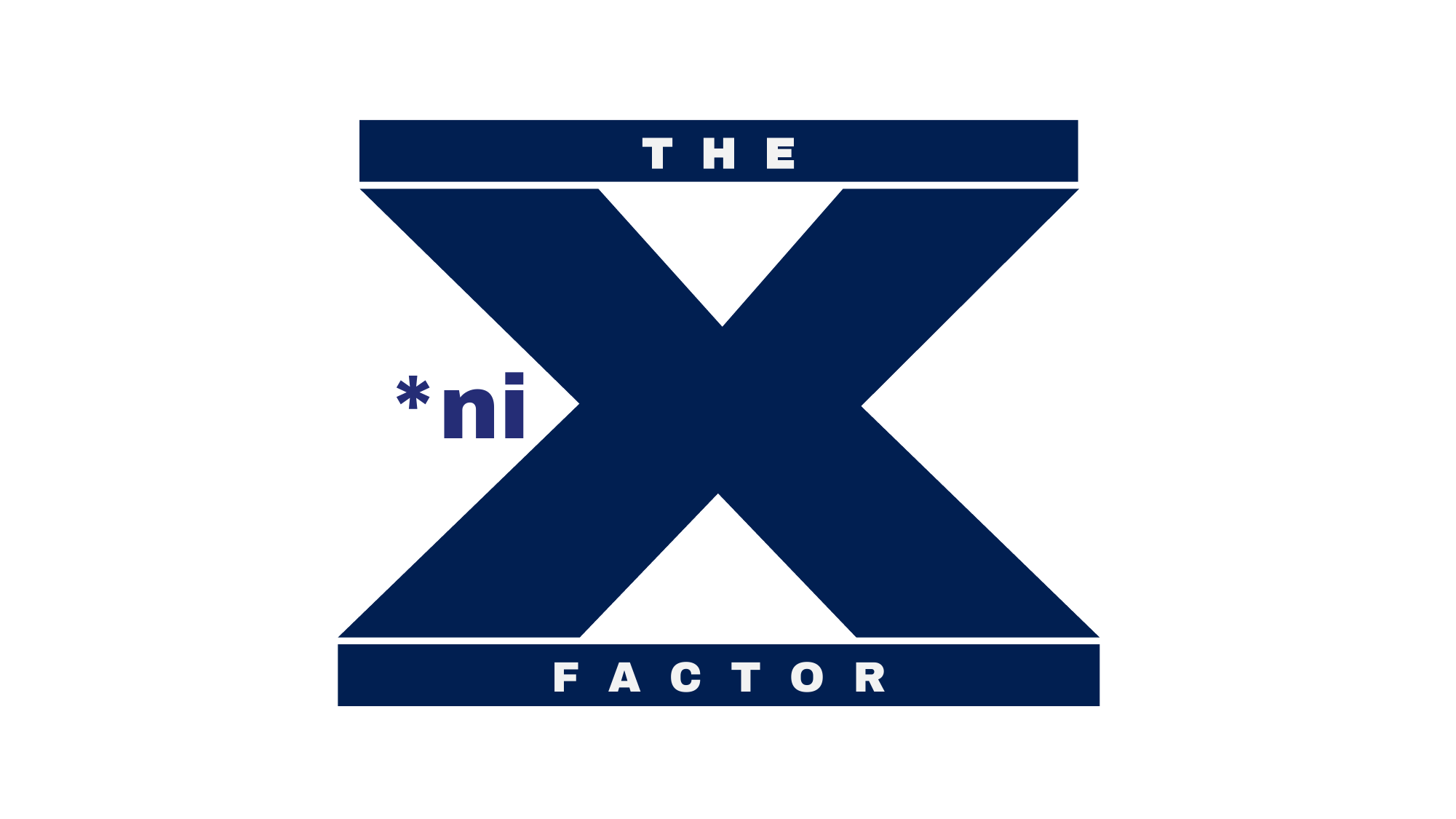

T  H  E

*ni
F  A  C  T  O  R